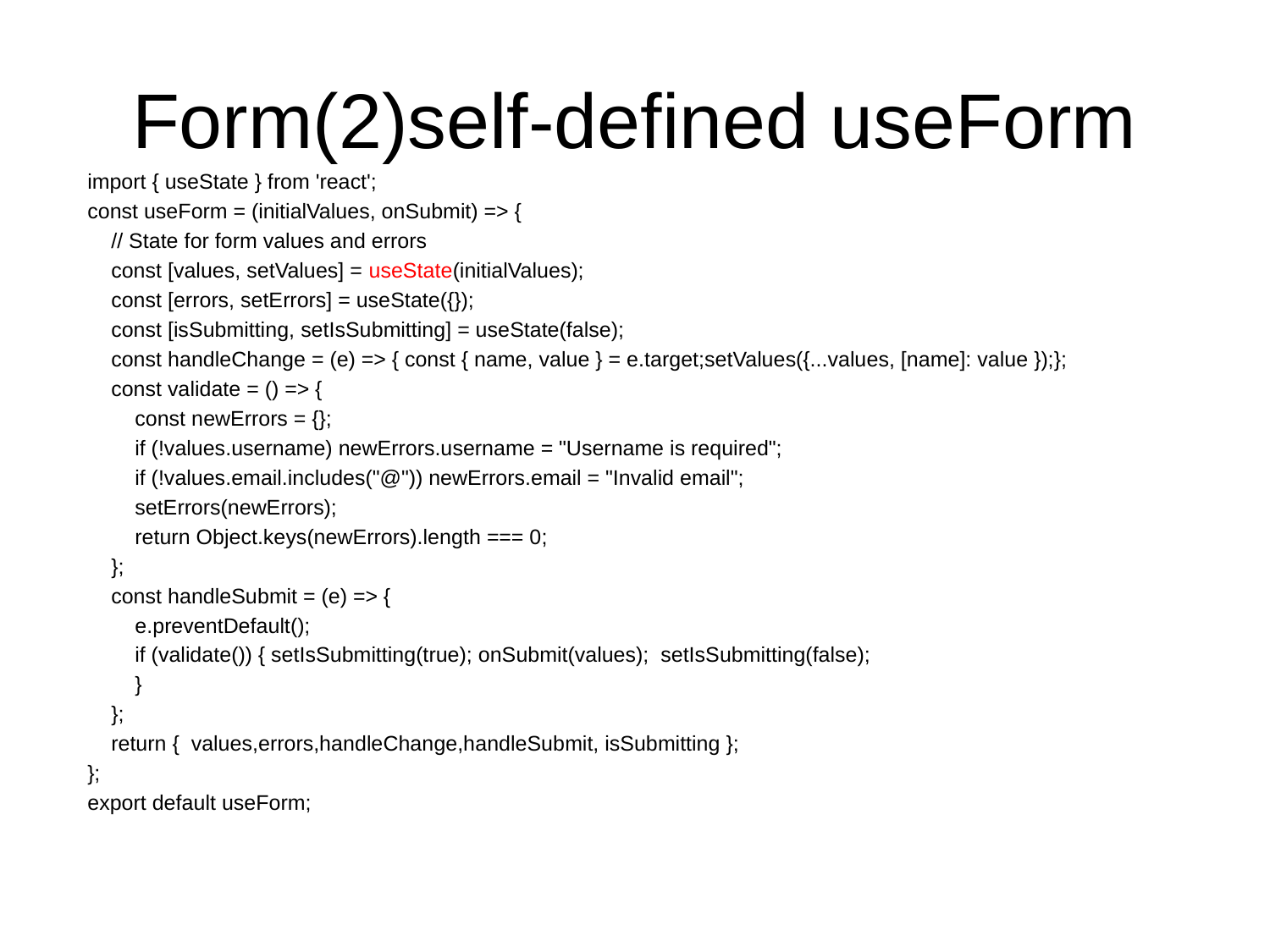

# Form(2)self-defined useForm
import { useState } from 'react';
const useForm = (initialValues, onSubmit) => {
    // State for form values and errors
    const [values, setValues] = useState(initialValues);
    const [errors, setErrors] = useState({});
    const [isSubmitting, setIsSubmitting] = useState(false);
    const handleChange = (e) => { const { name, value } = e.target;setValues({...values, [name]: value });};
    const validate = () => {
        const newErrors = {};
        if (!values.username) newErrors.username = "Username is required";
        if (!values.email.includes("@")) newErrors.email = "Invalid email";
        setErrors(newErrors);
        return Object.keys(newErrors).length === 0;
    };
    const handleSubmit = (e) => {
        e.preventDefault();
        if (validate()) { setIsSubmitting(true); onSubmit(values);  setIsSubmitting(false);
        }
    };
    return {  values,errors,handleChange,handleSubmit, isSubmitting };
};
export default useForm;